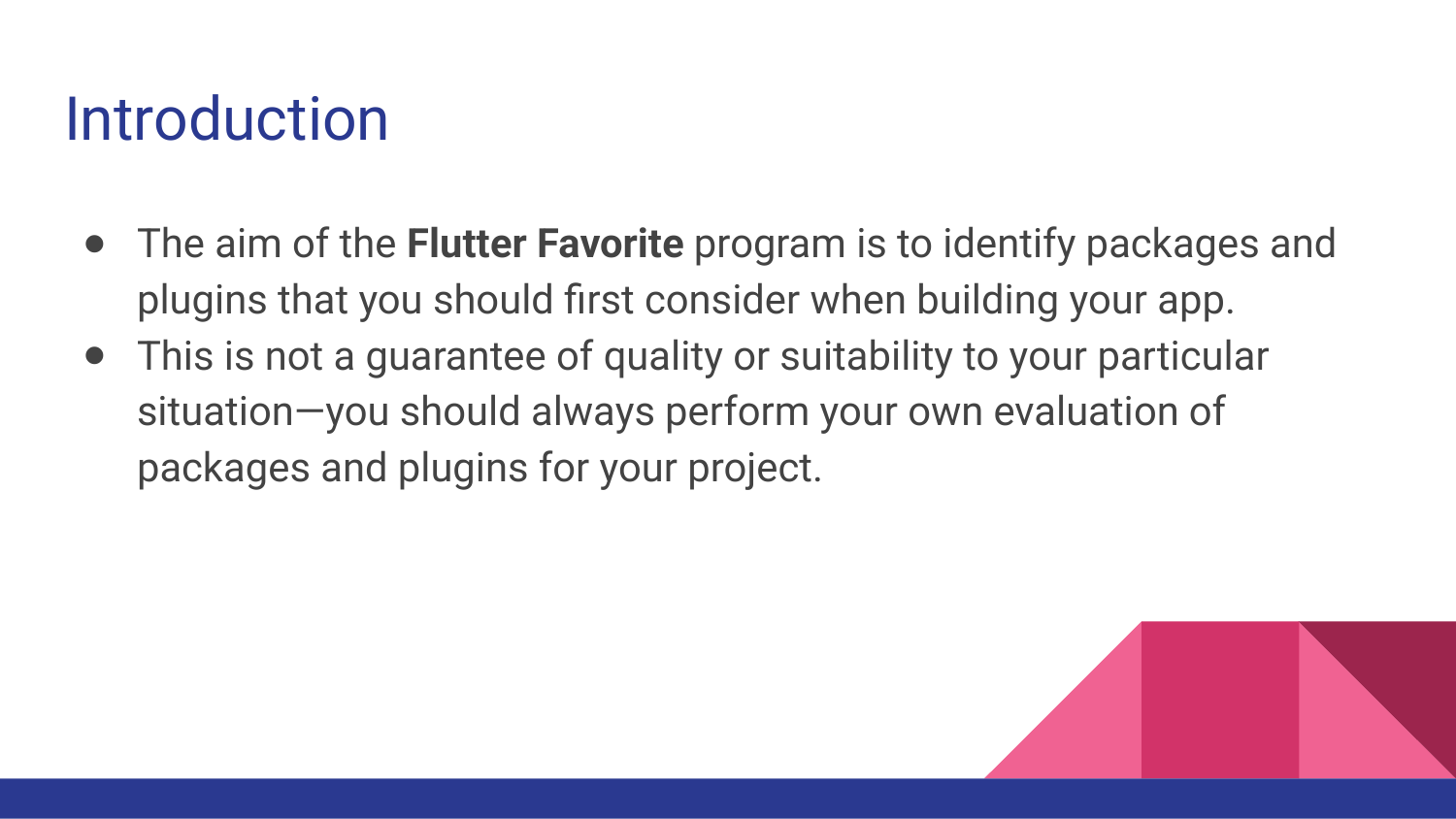

# Introduction
The aim of the Flutter Favorite program is to identify packages and plugins that you should first consider when building your app.
This is not a guarantee of quality or suitability to your particular situation—you should always perform your own evaluation of packages and plugins for your project.